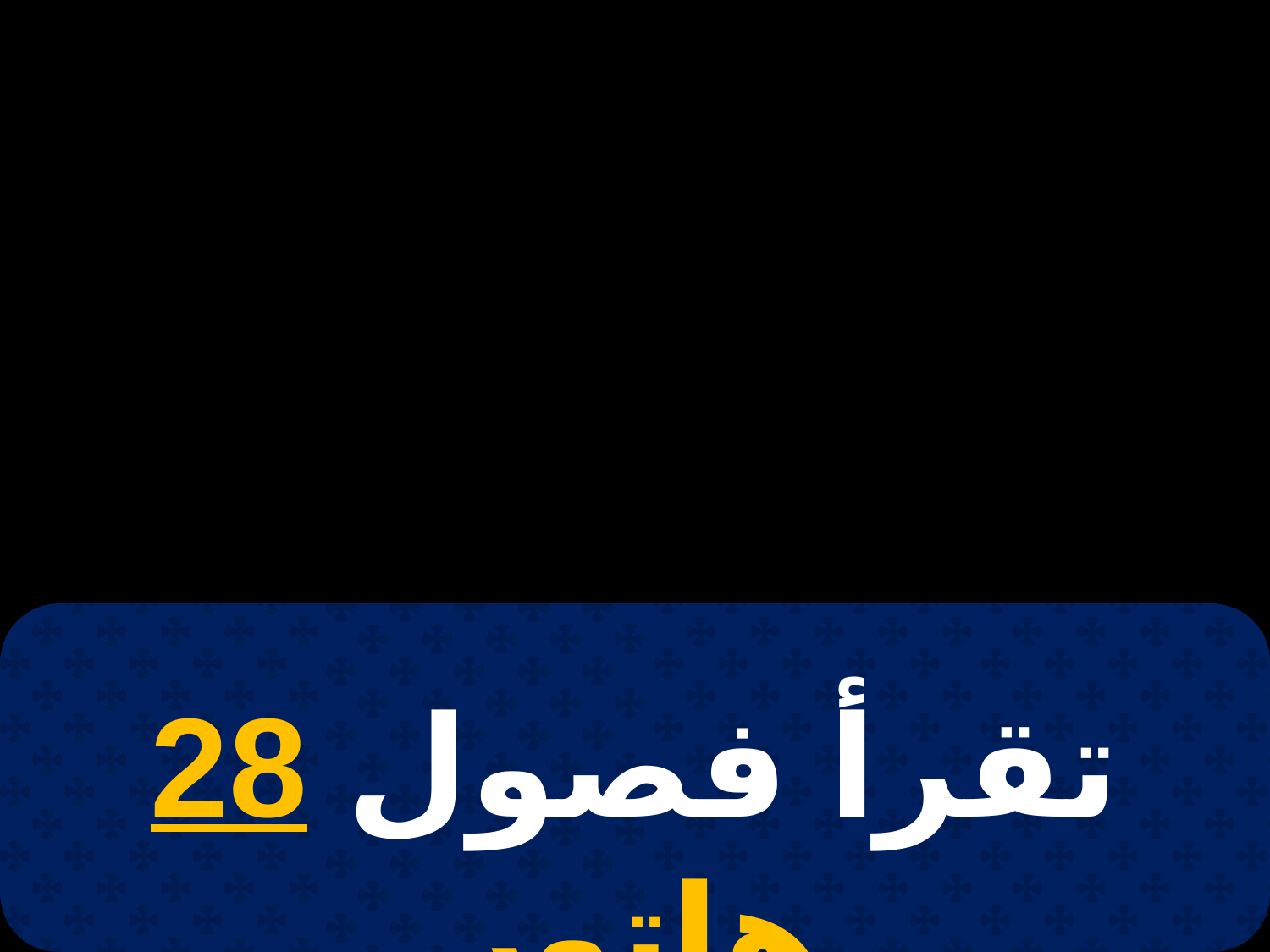

# 10 أبيب
تقرأ فصول 28 هاتور